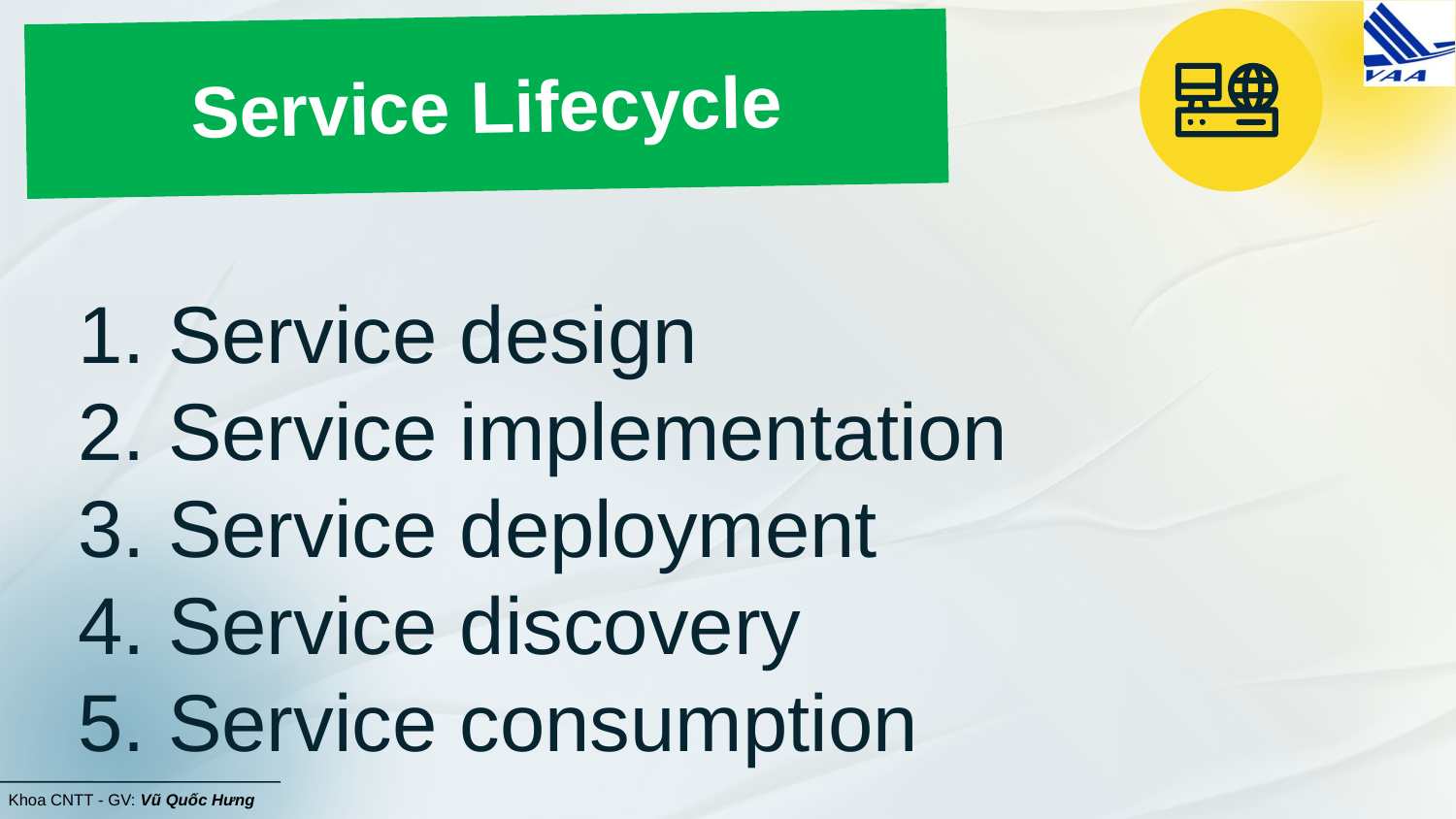

# Service Lifecycle
1. Service design
2. Service implementation
3. Service deployment
4. Service discovery
5. Service consumption